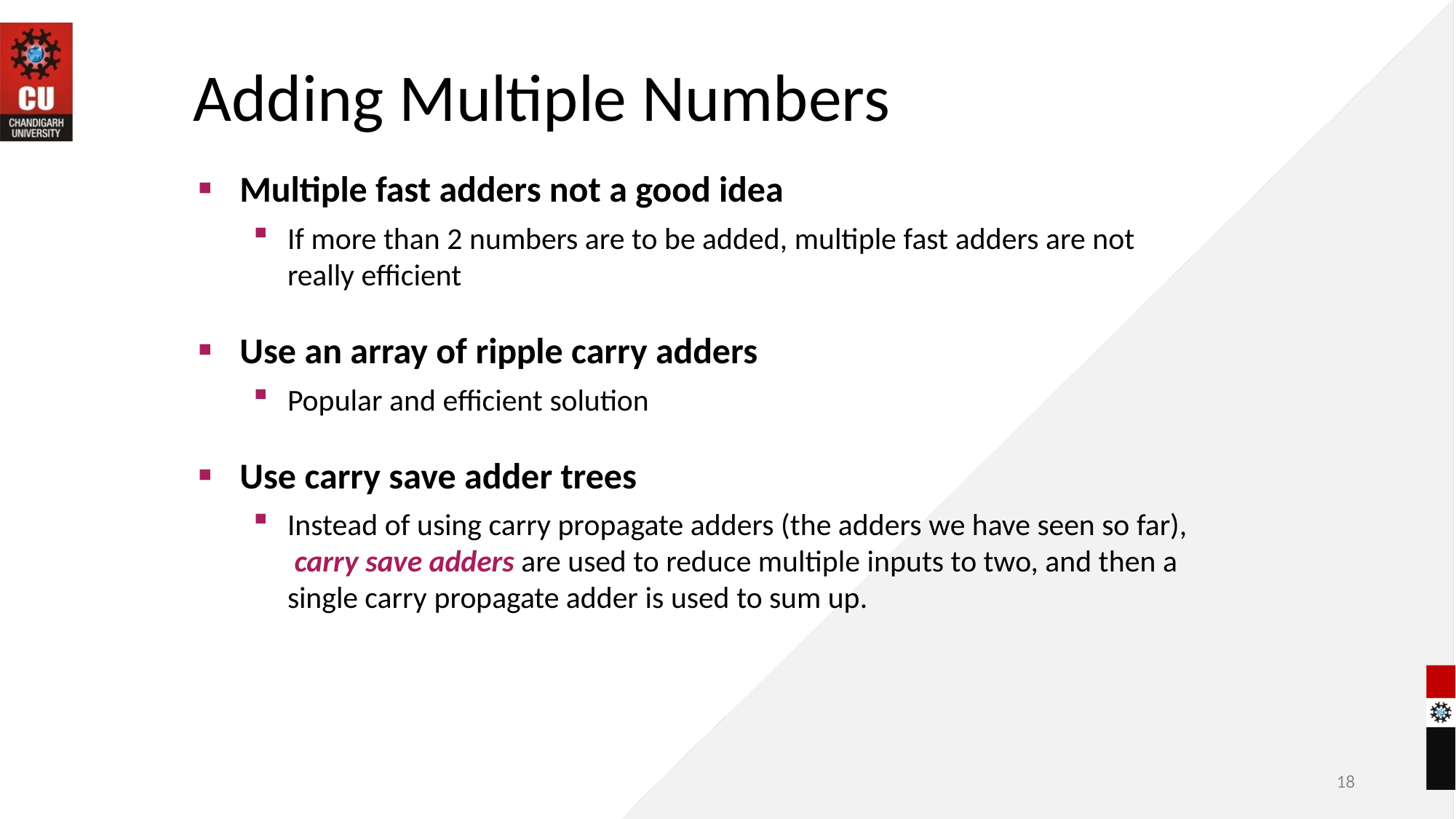

18
# Adding Multiple Numbers
Multiple fast adders not a good idea
If more than 2 numbers are to be added, multiple fast adders are not
really efficient

Use an array of ripple carry adders
Popular and efficient solution

Use carry save adder trees
Instead of using carry propagate adders (the adders we have seen so far),  carry save adders are used to reduce multiple inputs to two, and then a  single carry propagate adder is used to sum up.